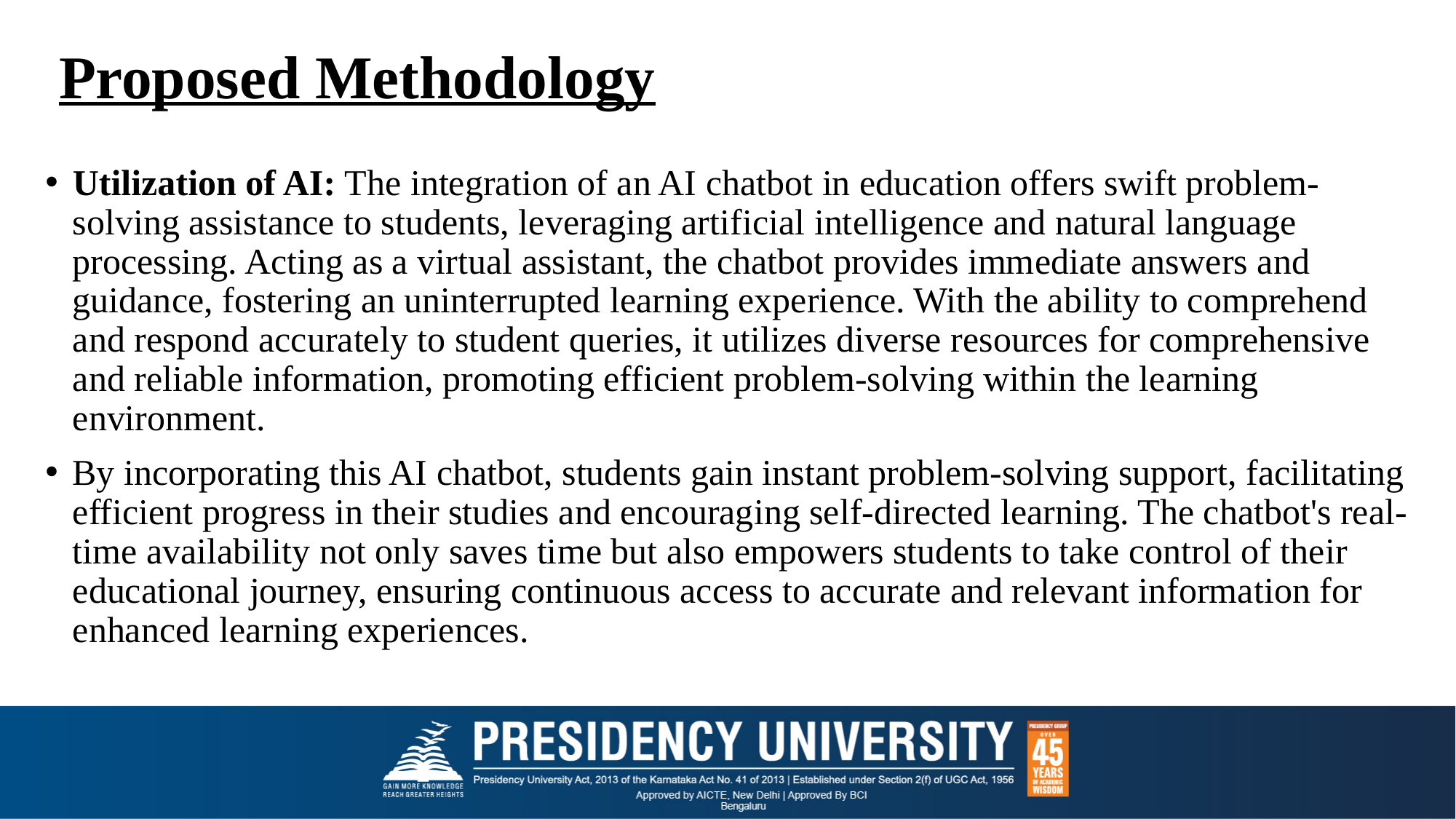

# Proposed Methodology
Utilization of AI: The integration of an AI chatbot in education offers swift problem-solving assistance to students, leveraging artificial intelligence and natural language processing. Acting as a virtual assistant, the chatbot provides immediate answers and guidance, fostering an uninterrupted learning experience. With the ability to comprehend and respond accurately to student queries, it utilizes diverse resources for comprehensive and reliable information, promoting efficient problem-solving within the learning environment.
By incorporating this AI chatbot, students gain instant problem-solving support, facilitating efficient progress in their studies and encouraging self-directed learning. The chatbot's real-time availability not only saves time but also empowers students to take control of their educational journey, ensuring continuous access to accurate and relevant information for enhanced learning experiences.